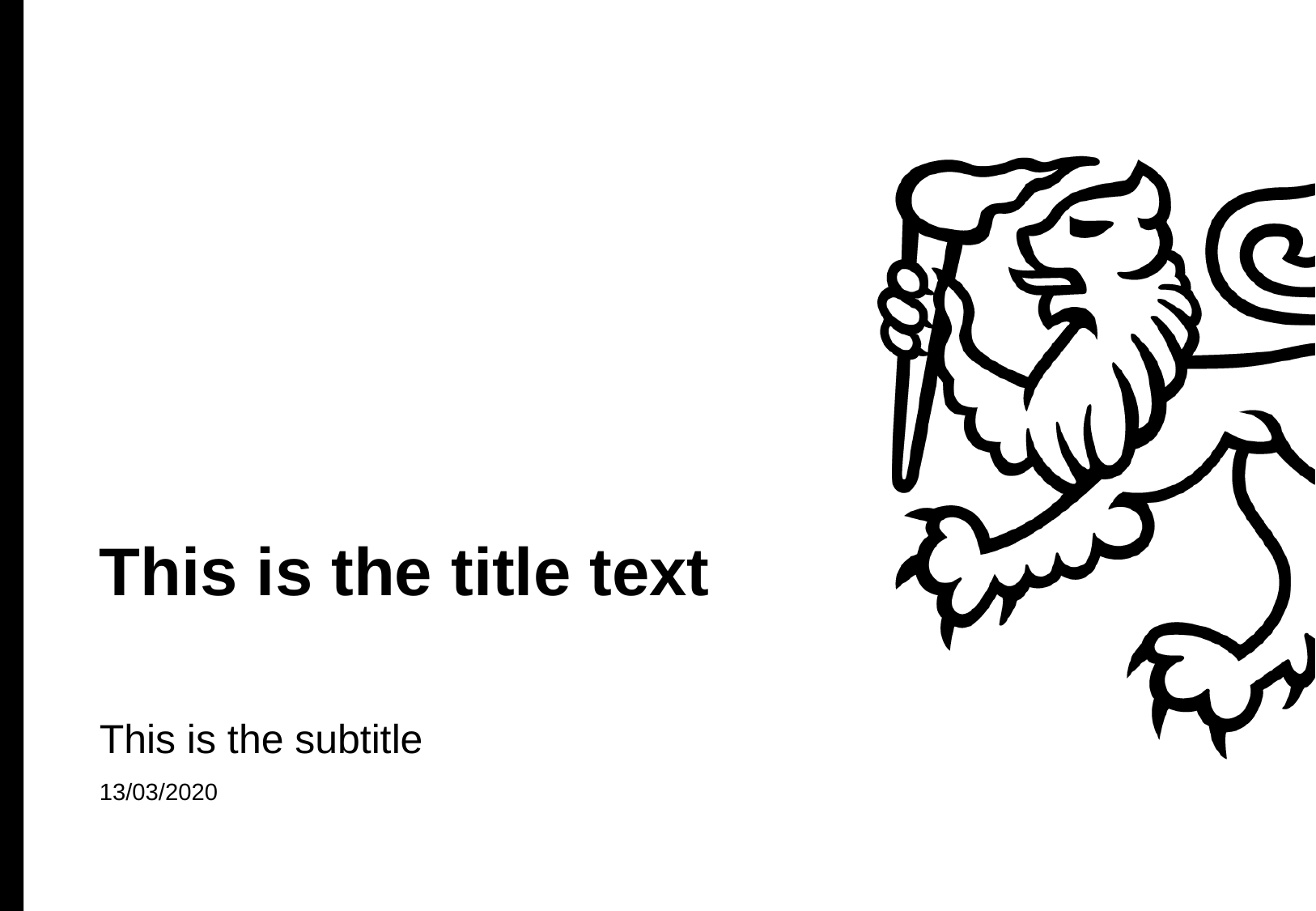

# This is the title text
This is the subtitle
13/03/2020